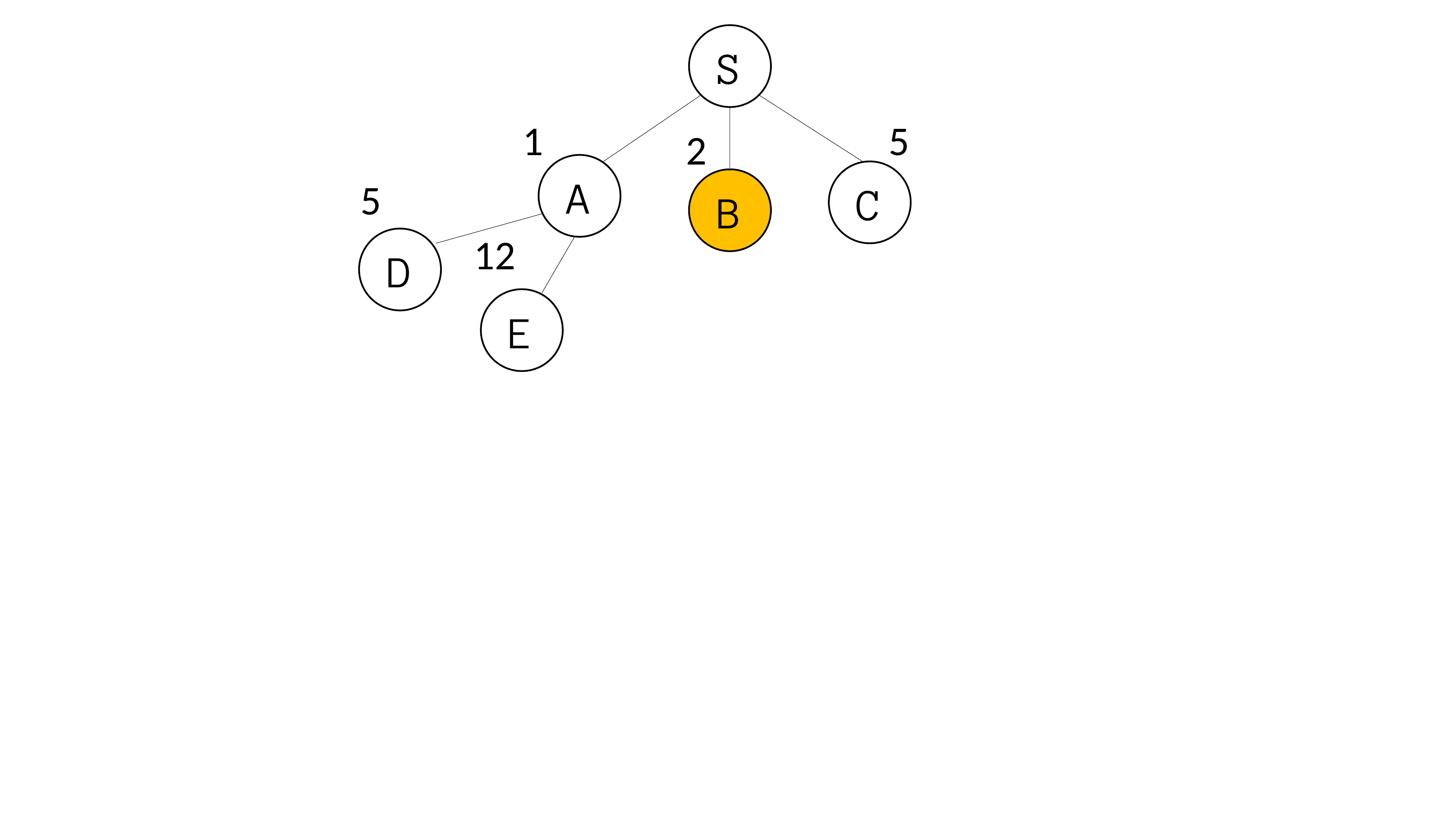

S
1
5
2
A
C
B
5
12
D
E